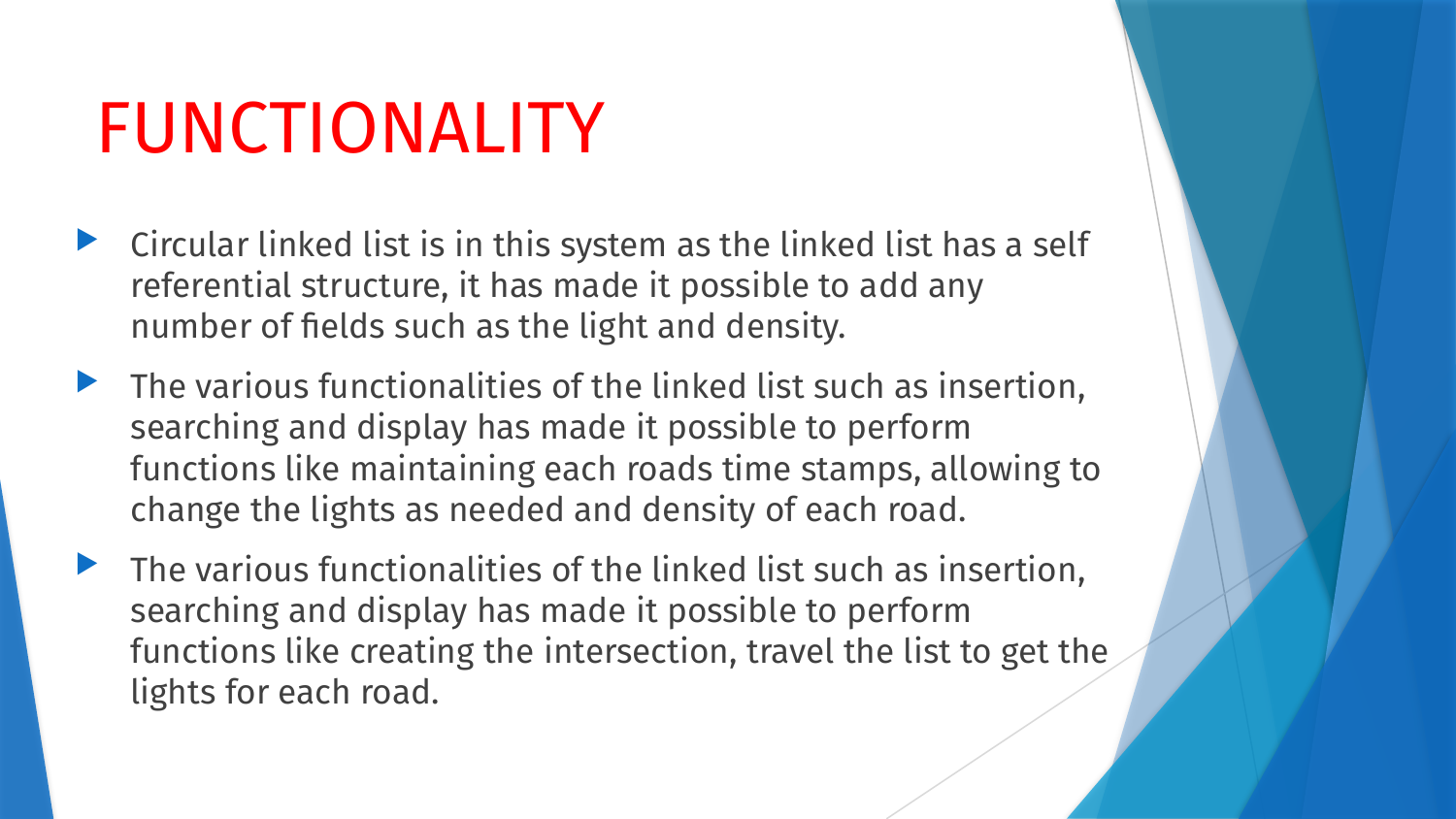

# FUNCTIONALITY
Circular linked list is in this system as the linked list has a self referential structure, it has made it possible to add any number of fields such as the light and density.
The various functionalities of the linked list such as insertion, searching and display has made it possible to perform functions like maintaining each roads time stamps, allowing to change the lights as needed and density of each road.
The various functionalities of the linked list such as insertion, searching and display has made it possible to perform functions like creating the intersection, travel the list to get the lights for each road.